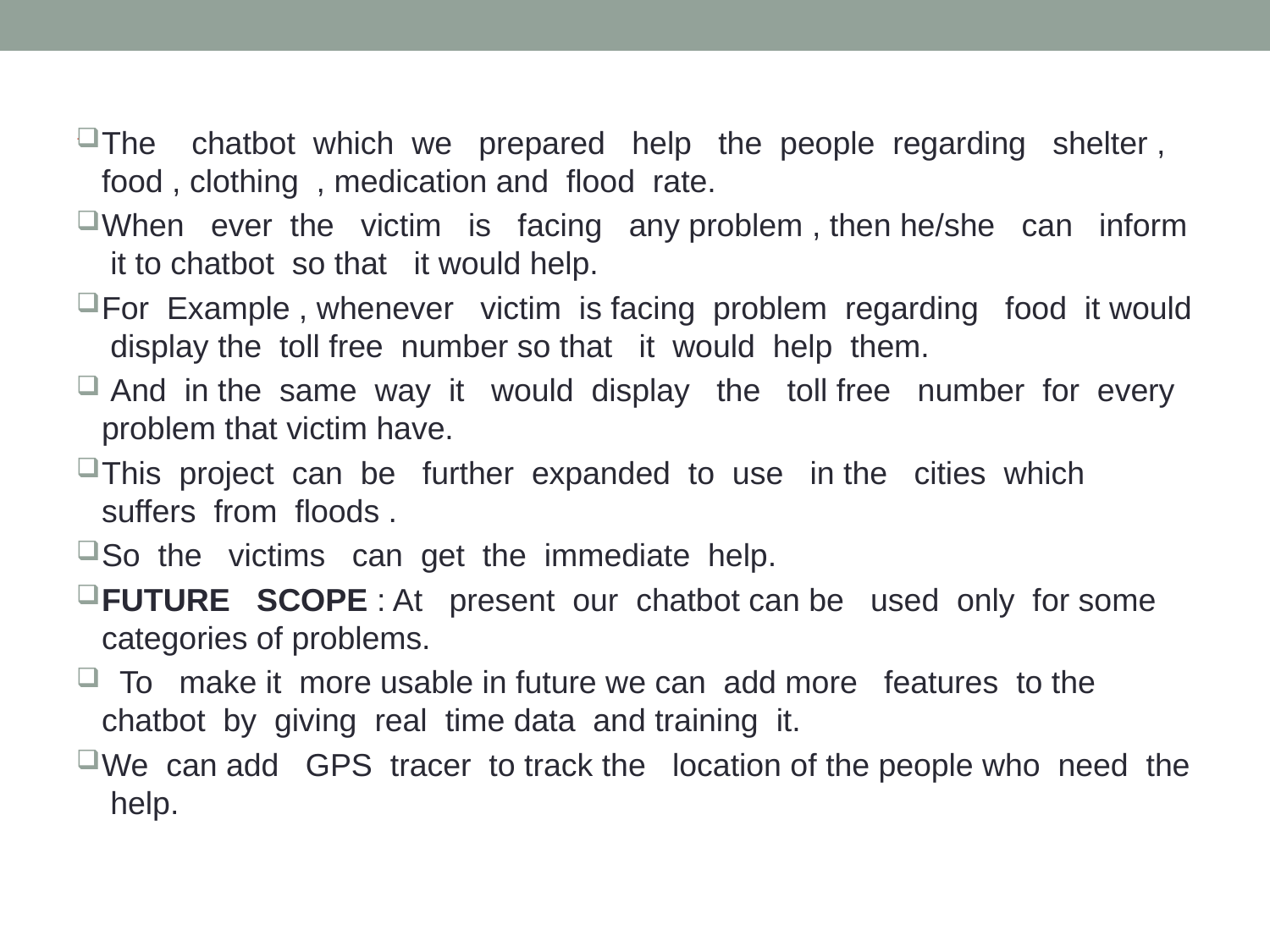

# .
The    chatbot  which  we   prepared   help   the  people  regarding   shelter , food , clothing  , medication and  flood  rate.
When   ever  the   victim   is   facing   any problem , then he/she   can   inform  it to chatbot  so that   it would help.
For  Example , whenever   victim  is facing  problem  regarding   food  it would  display the  toll free  number so that   it  would  help  them.
 And  in the  same  way  it   would  display   the   toll free   number  for  every  problem that victim have.
This  project  can  be   further  expanded  to  use   in the   cities  which  suffers  from  floods .
So  the   victims   can  get  the  immediate  help.
FUTURE   SCOPE : At   present  our  chatbot can be   used  only  for some  categories of problems.
  To   make it  more usable in future we can  add more   features  to the  chatbot  by  giving  real  time data  and training  it.
We  can add   GPS  tracer  to track the   location of the people who  need  the  help.